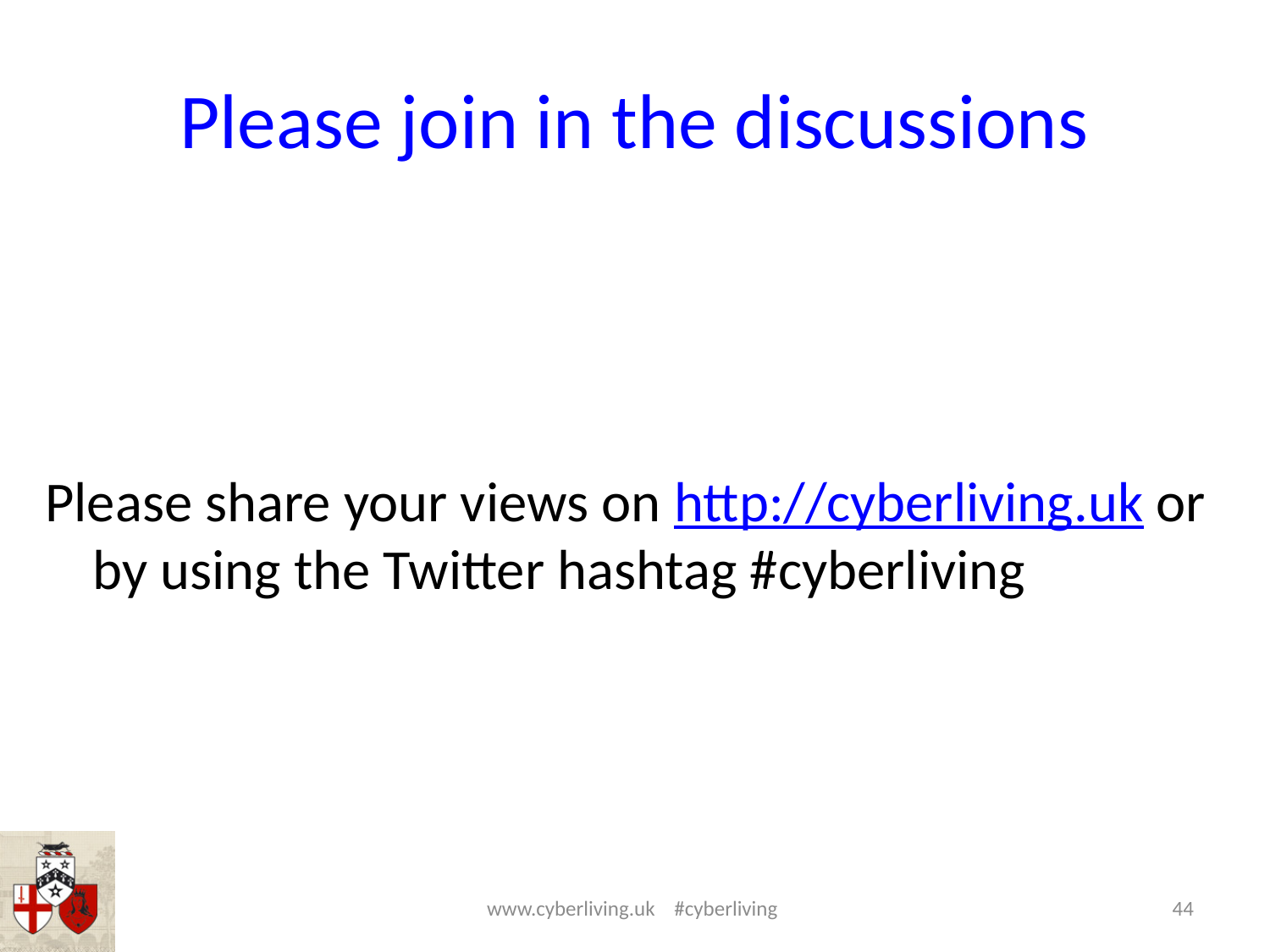

# Please join in the discussions

Please share your views on http://cyberliving.uk or by using the Twitter hashtag #cyberliving
www.cyberliving.uk    #cyberliving
44